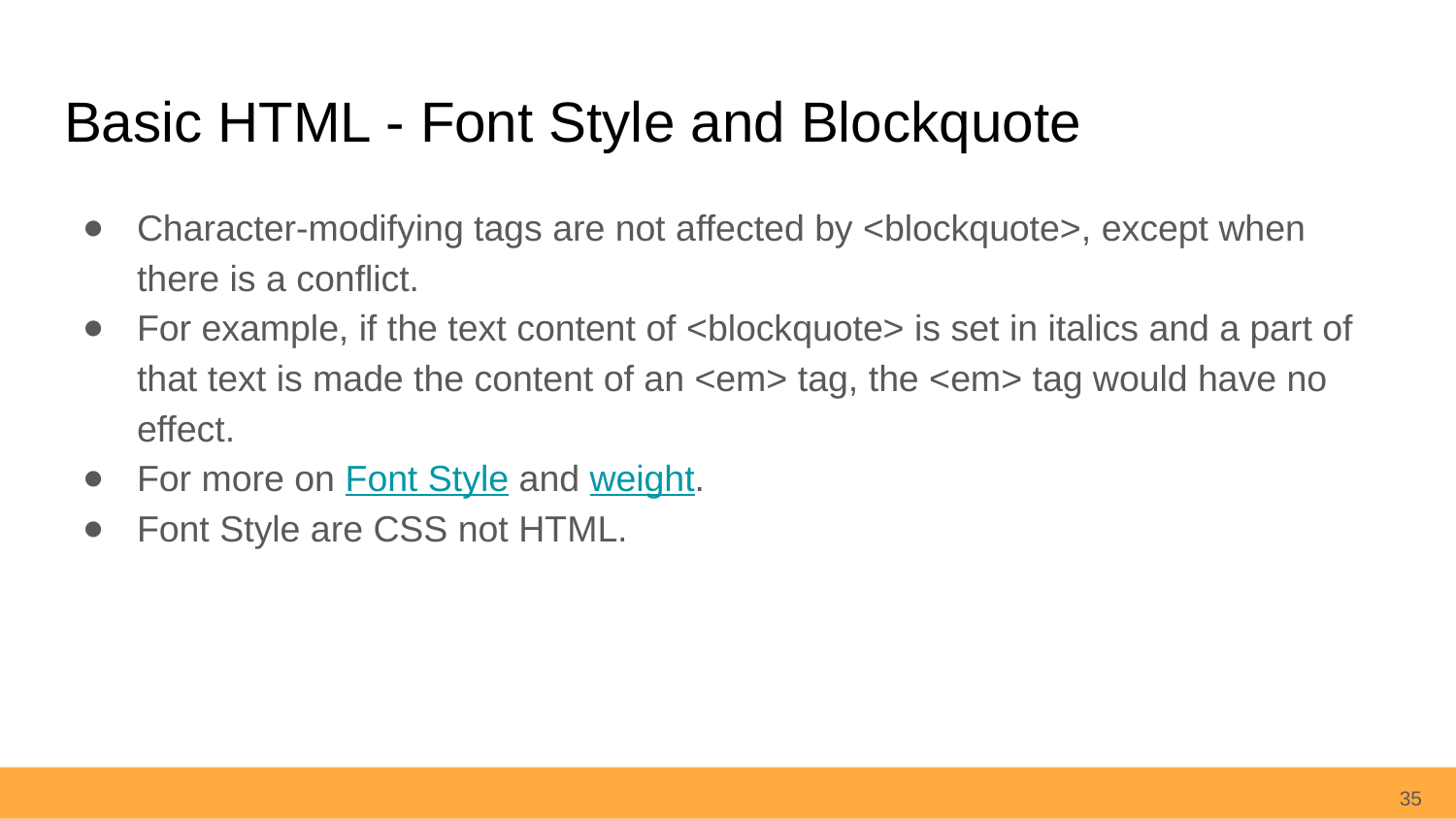

# Basic HTML - Font Style and Blockquote
Character-modifying tags are not affected by <blockquote>, except when there is a conflict.
For example, if the text content of <blockquote> is set in italics and a part of that text is made the content of an <em> tag, the <em> tag would have no effect.
For more on Font Style and weight.
Font Style are CSS not HTML.
35